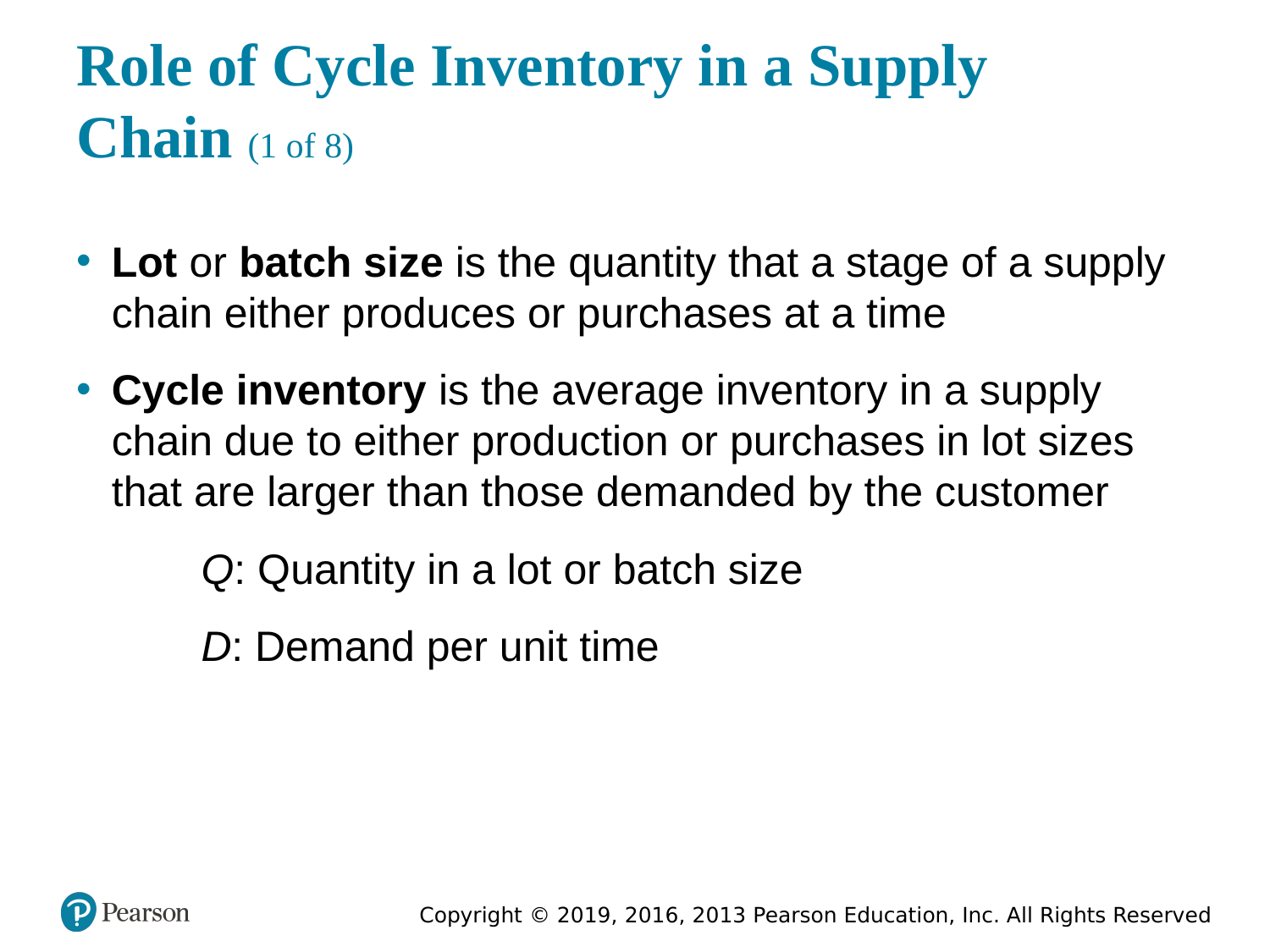

# Role of Cycle Inventory in a Supply Chain (1 of 8)
Lot or batch size is the quantity that a stage of a supply chain either produces or purchases at a time
Cycle inventory is the average inventory in a supply chain due to either production or purchases in lot sizes that are larger than those demanded by the customer
Q: Quantity in a lot or batch size
D: Demand per unit time